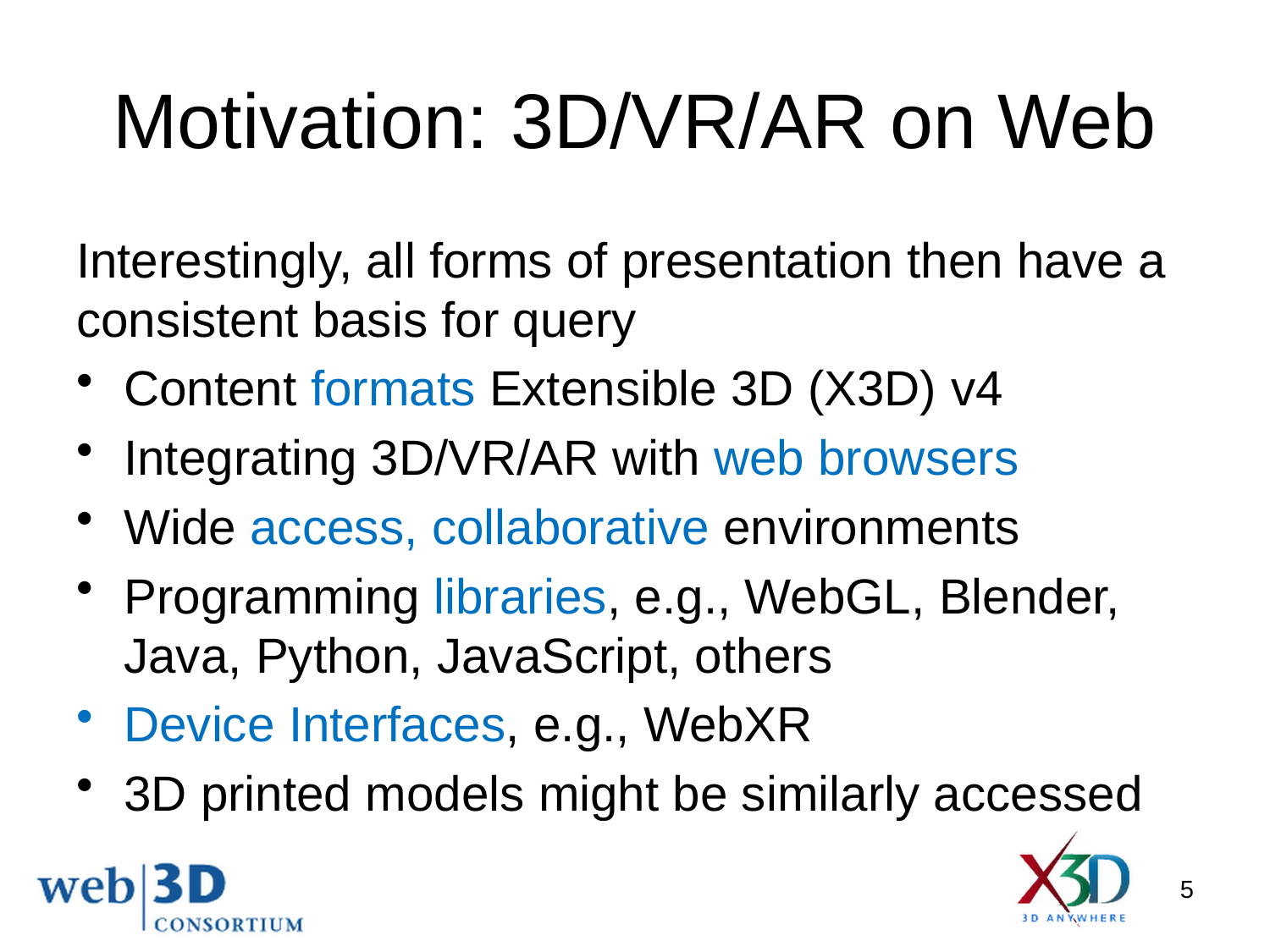

# Motivation: 3D/VR/AR on Web
Interestingly, all forms of presentation then have a consistent basis for query
Content formats Extensible 3D (X3D) v4
Integrating 3D/VR/AR with web browsers
Wide access, collaborative environments
Programming libraries, e.g., WebGL, Blender, Java, Python, JavaScript, others
Device Interfaces, e.g., WebXR
3D printed models might be similarly accessed
5